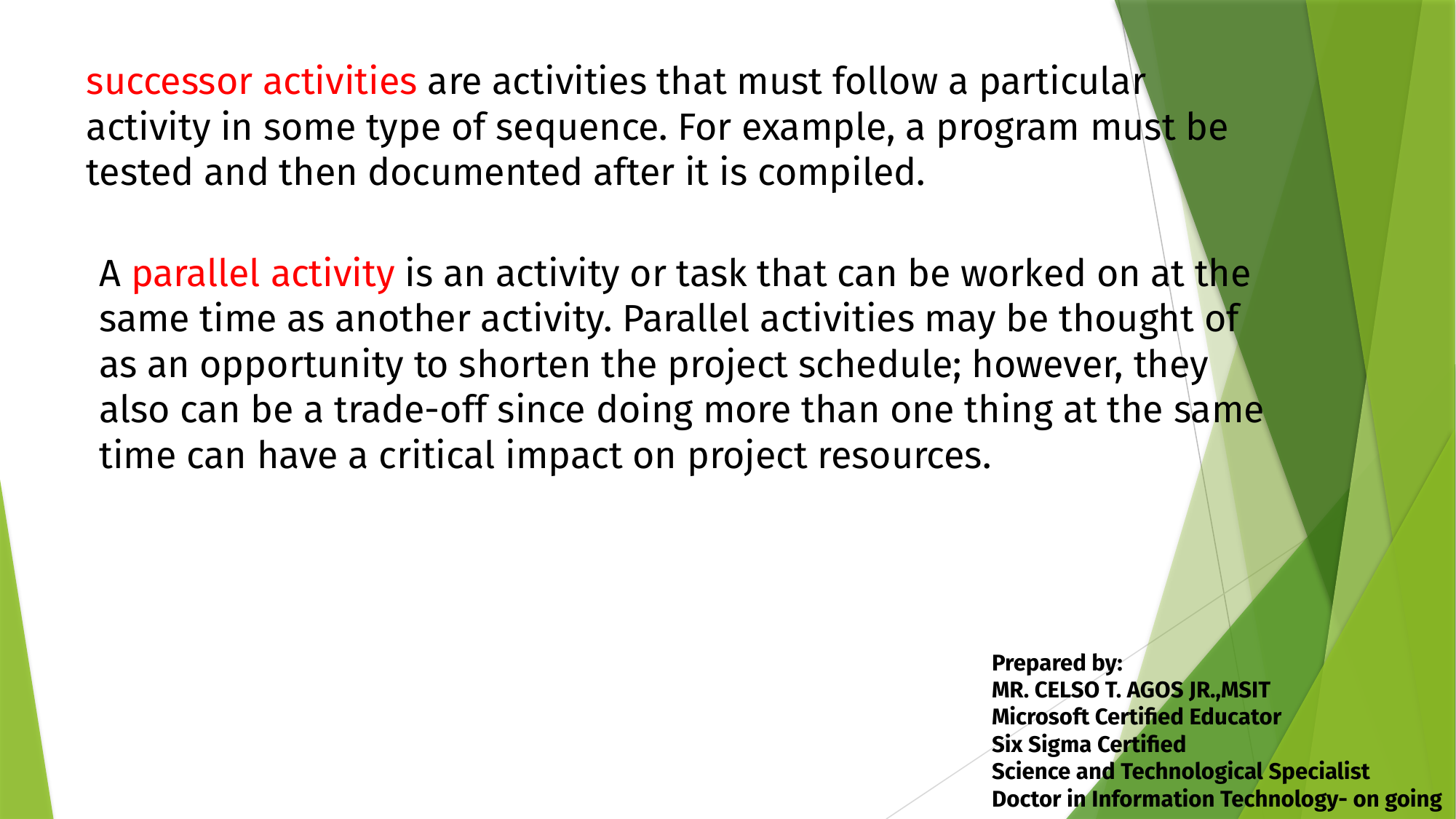

successor activities are activities that must follow a particular activity in some type of sequence. For example, a program must be tested and then documented after it is compiled.
A parallel activity is an activity or task that can be worked on at the same time as another activity. Parallel activities may be thought of as an opportunity to shorten the project schedule; however, they also can be a trade-off since doing more than one thing at the same time can have a critical impact on project resources.
Prepared by:
MR. CELSO T. AGOS JR.,MSIT
Microsoft Certified Educator
Six Sigma Certified
Science and Technological Specialist
Doctor in Information Technology- on going